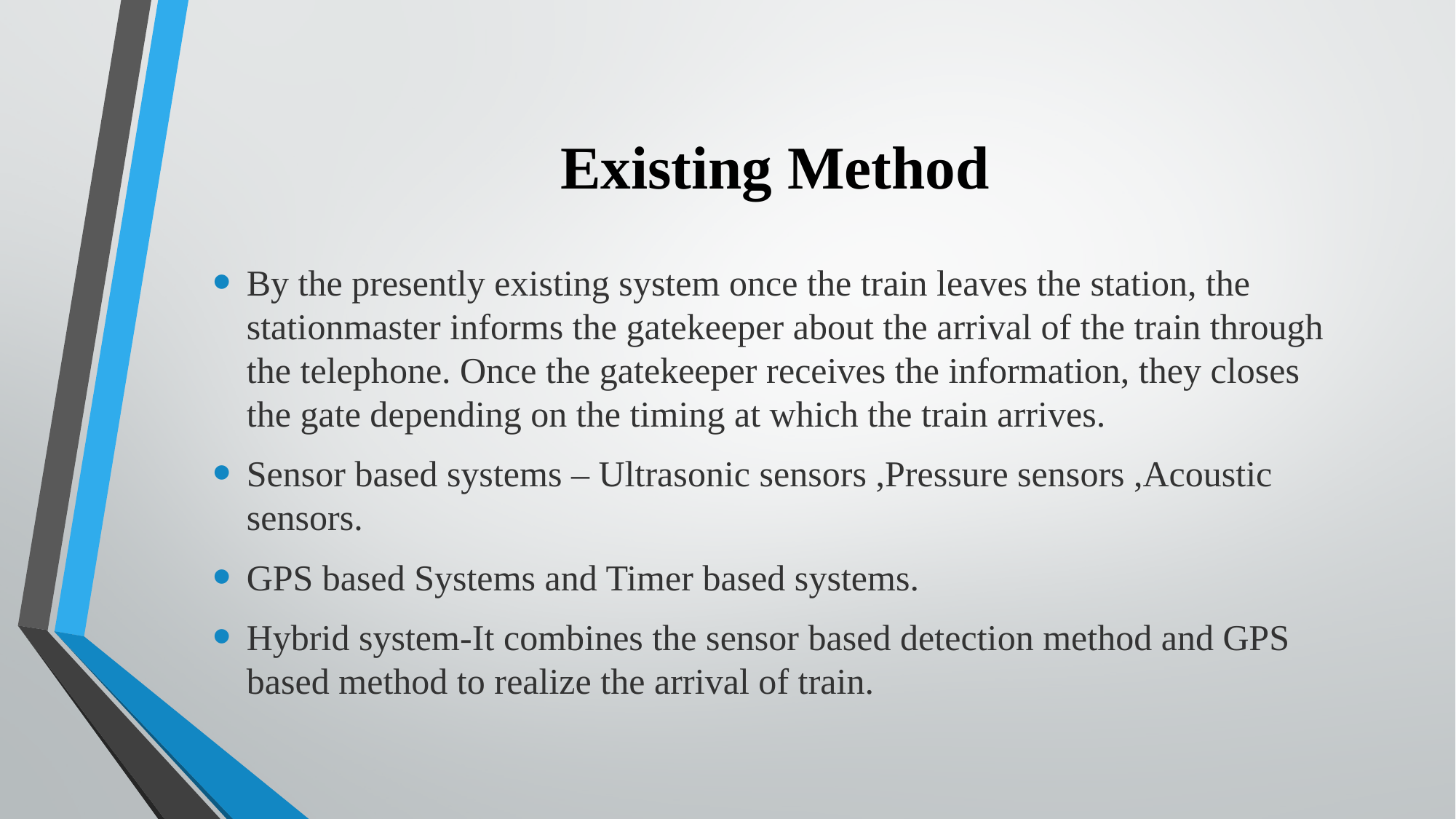

# Existing Method
By the presently existing system once the train leaves the station, the stationmaster informs the gatekeeper about the arrival of the train through the telephone. Once the gatekeeper receives the information, they closes the gate depending on the timing at which the train arrives.
Sensor based systems – Ultrasonic sensors ,Pressure sensors ,Acoustic sensors.
GPS based Systems and Timer based systems.
Hybrid system-It combines the sensor based detection method and GPS based method to realize the arrival of train.